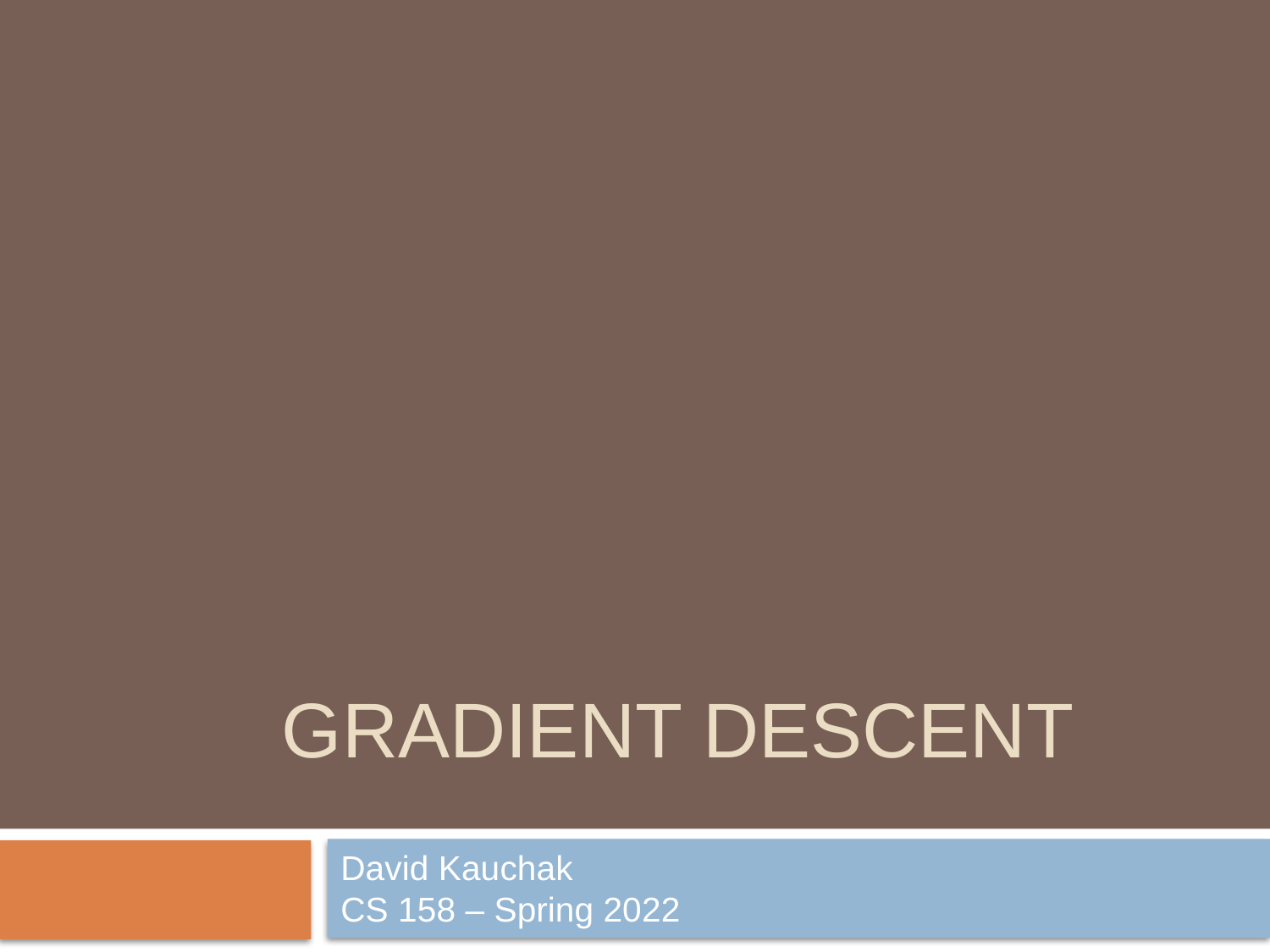

# Gradient descent
David Kauchak
CS 158 – Spring 2022